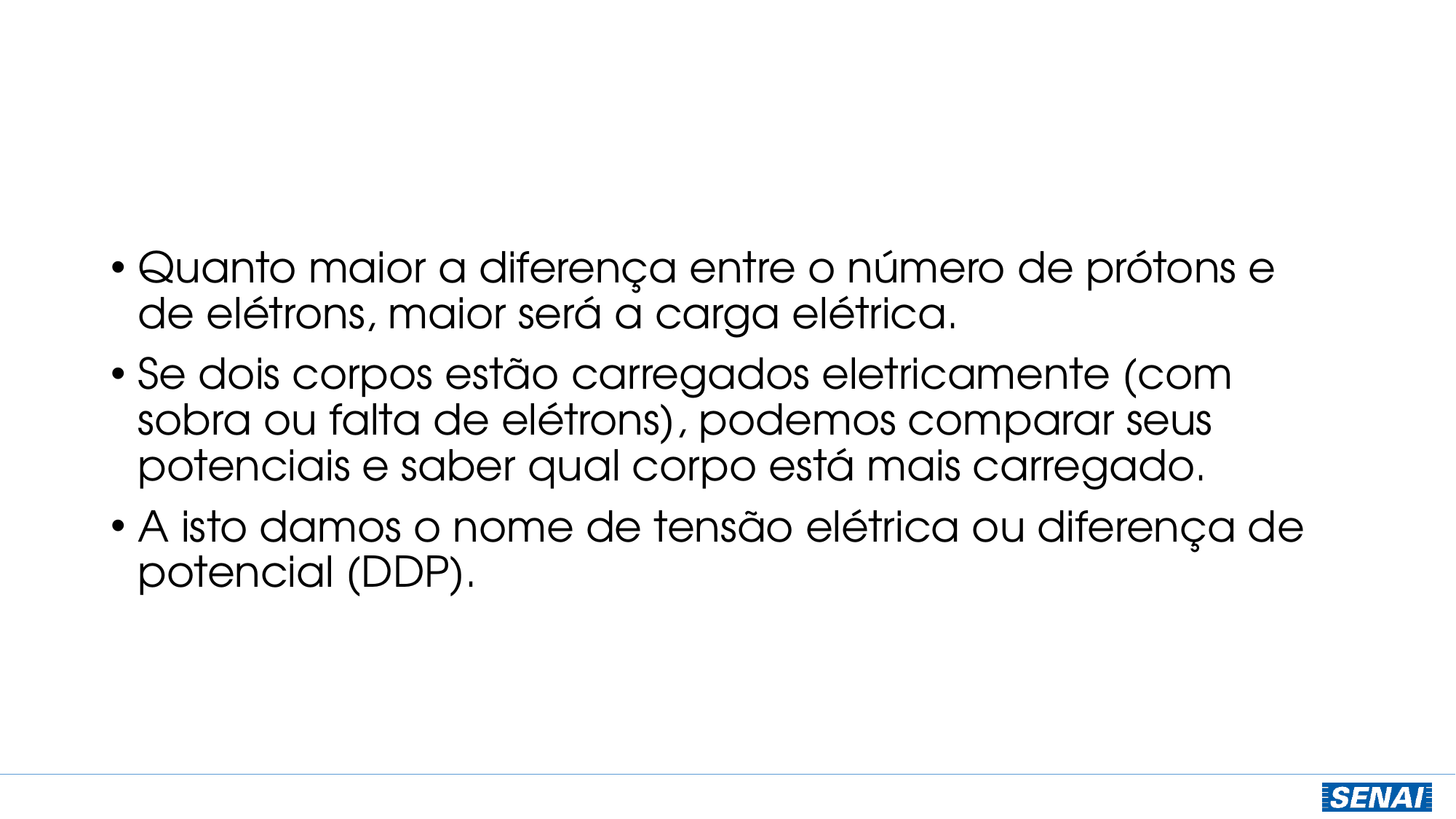

#
Quanto maior a diferença entre o número de prótons e de elétrons, maior será a carga elétrica.
Se dois corpos estão carregados eletricamente (com sobra ou falta de elétrons), podemos comparar seus potenciais e saber qual corpo está mais carregado.
A isto damos o nome de tensão elétrica ou diferença de potencial (DDP).